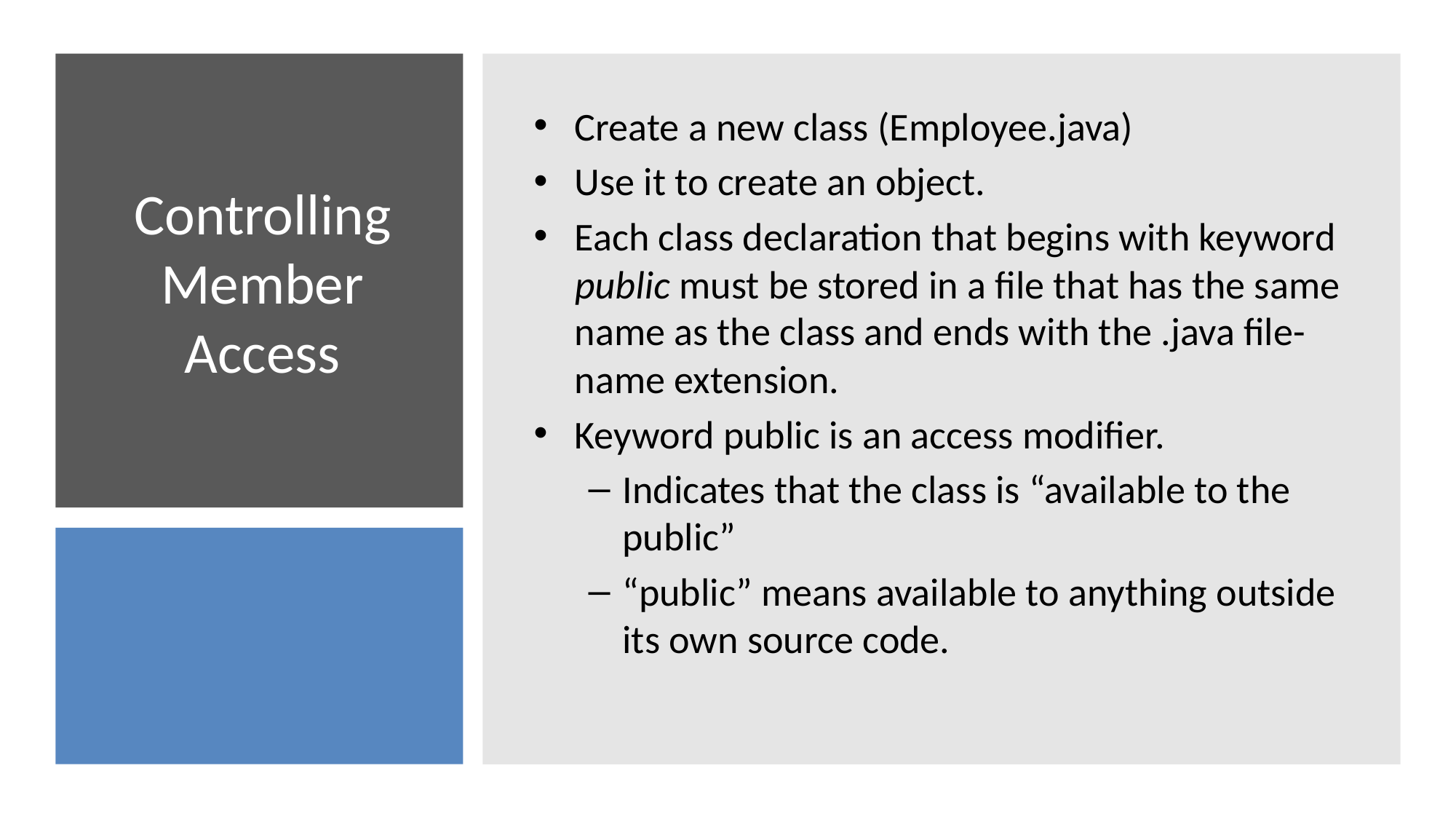

Create a new class (Employee.java)
Use it to create an object.
Each class declaration that begins with keyword public must be stored in a file that has the same name as the class and ends with the .java file-name extension.
Keyword public is an access modifier.
Indicates that the class is “available to the public”
“public” means available to anything outside its own source code.

# Controlling Member Access